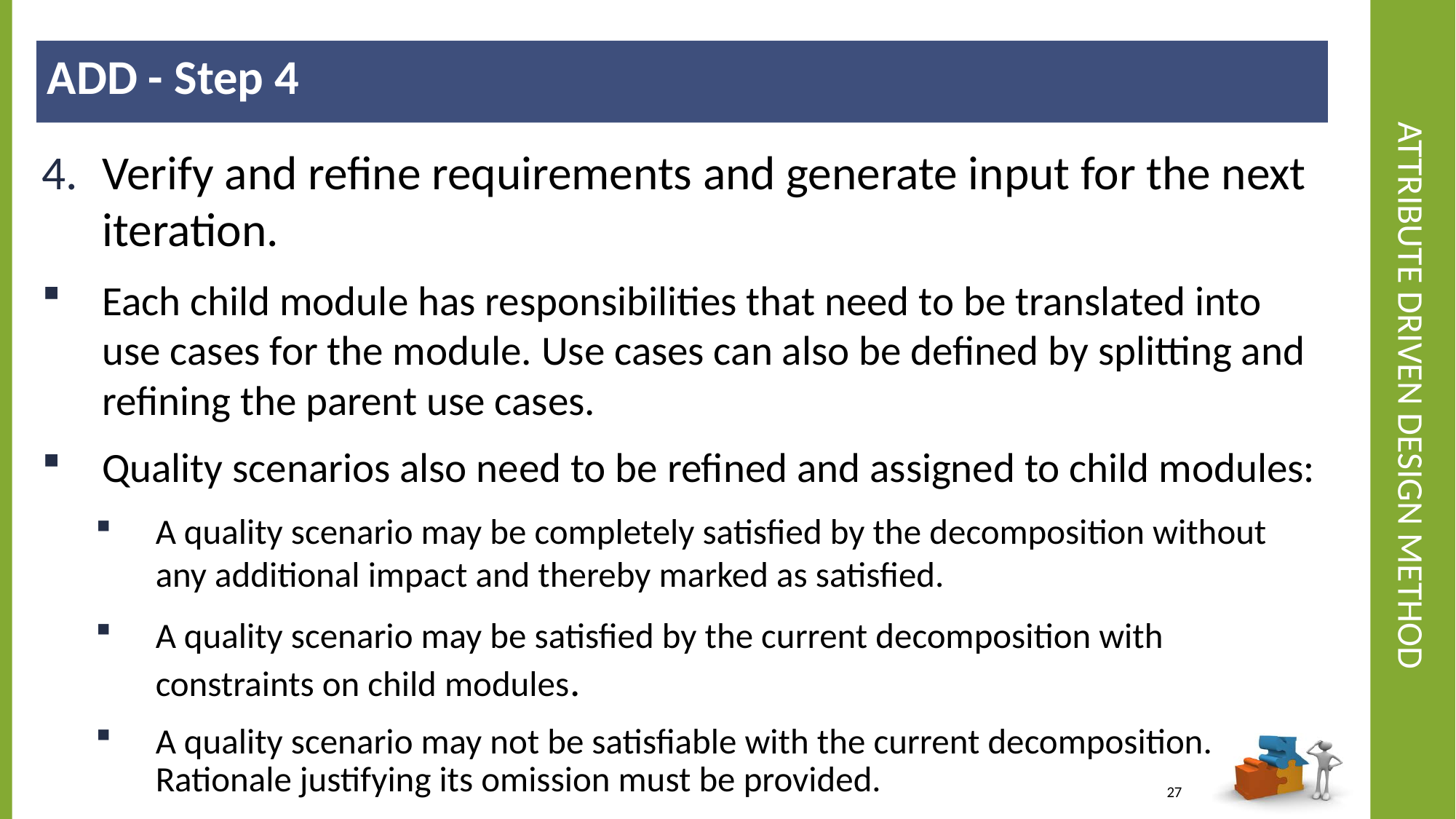

ADD - Step 4
# Attribute Driven Design Method
Verify and refine requirements and generate input for the next iteration.
Each child module has responsibilities that need to be translated into use cases for the module. Use cases can also be defined by splitting and refining the parent use cases.
Quality scenarios also need to be refined and assigned to child modules:
A quality scenario may be completely satisfied by the decomposition without any additional impact and thereby marked as satisfied.
A quality scenario may be satisfied by the current decomposition with constraints on child modules.
A quality scenario may not be satisfiable with the current decomposition. Rationale justifying its omission must be provided.
27